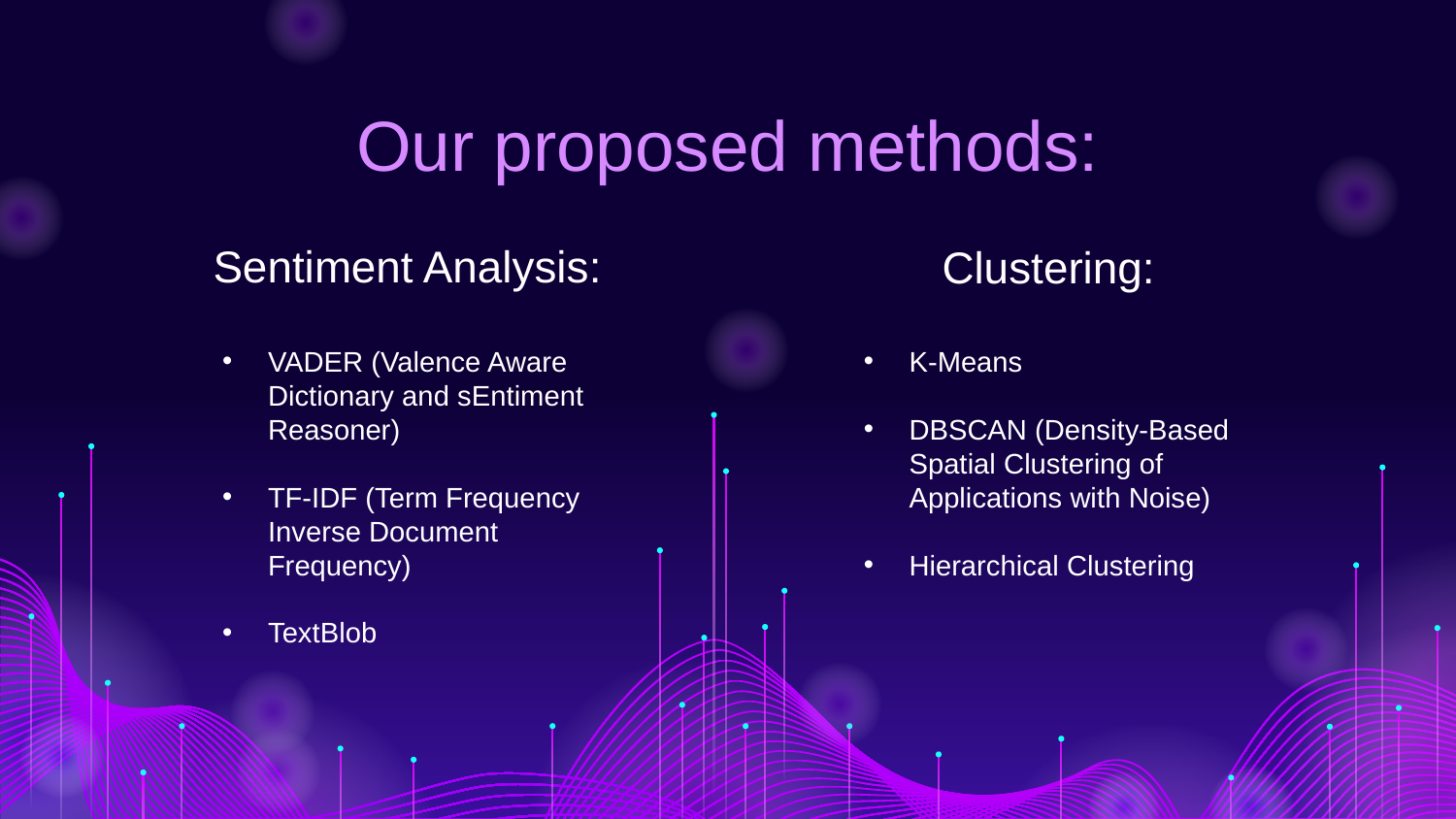

# Our proposed methods:

Sentiment Analysis:
Clustering:

VADER (Valence Aware Dictionary and sEntiment Reasoner)

TF-IDF (Term Frequency Inverse Document Frequency)

TextBlob

K-Means

DBSCAN (Density-Based Spatial Clustering of Applications with Noise)

Hierarchical Clustering